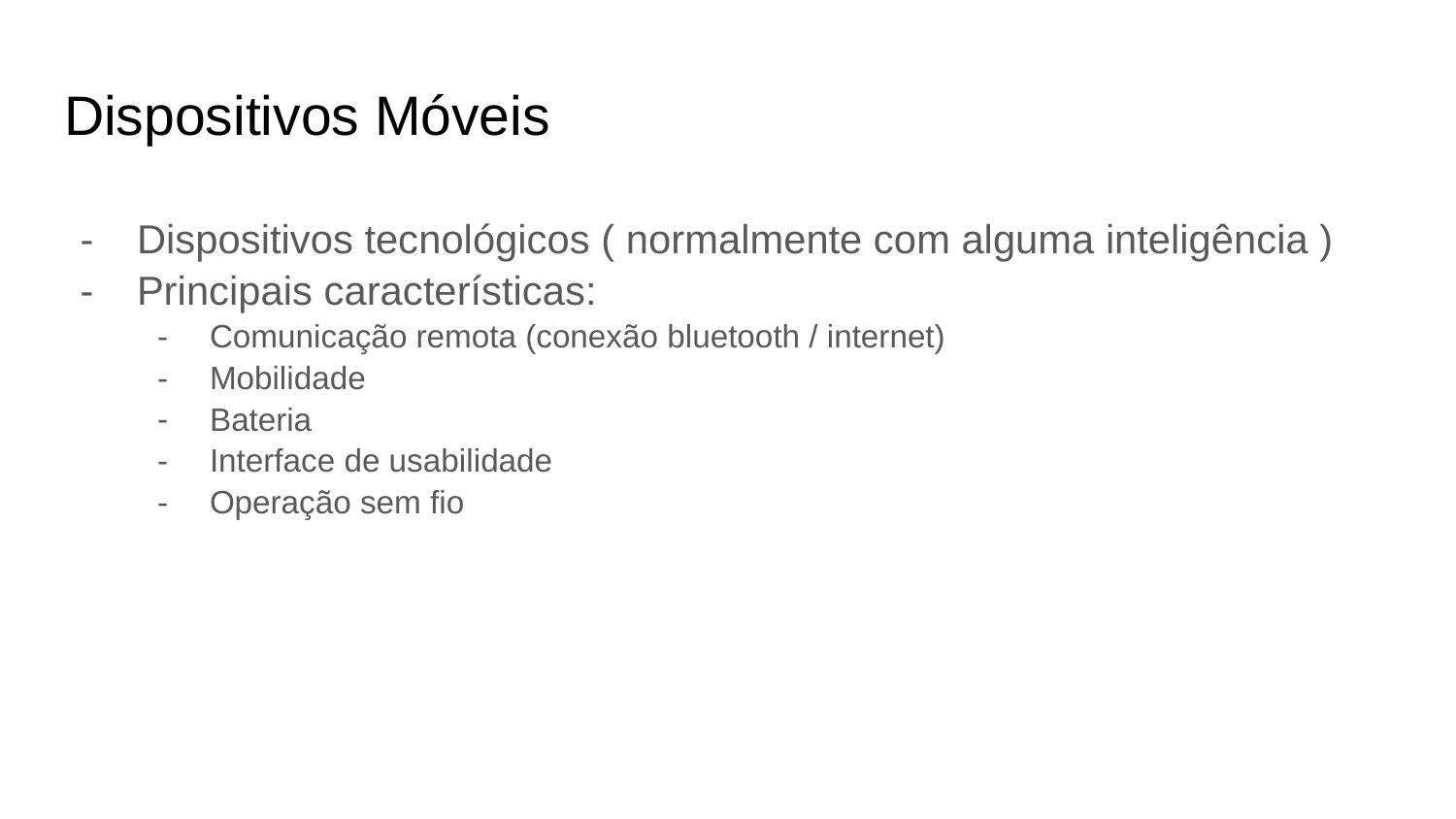

# Dispositivos Móveis
Dispositivos tecnológicos ( normalmente com alguma inteligência )
Principais características:
Comunicação remota (conexão bluetooth / internet)
Mobilidade
Bateria
Interface de usabilidade
Operação sem fio